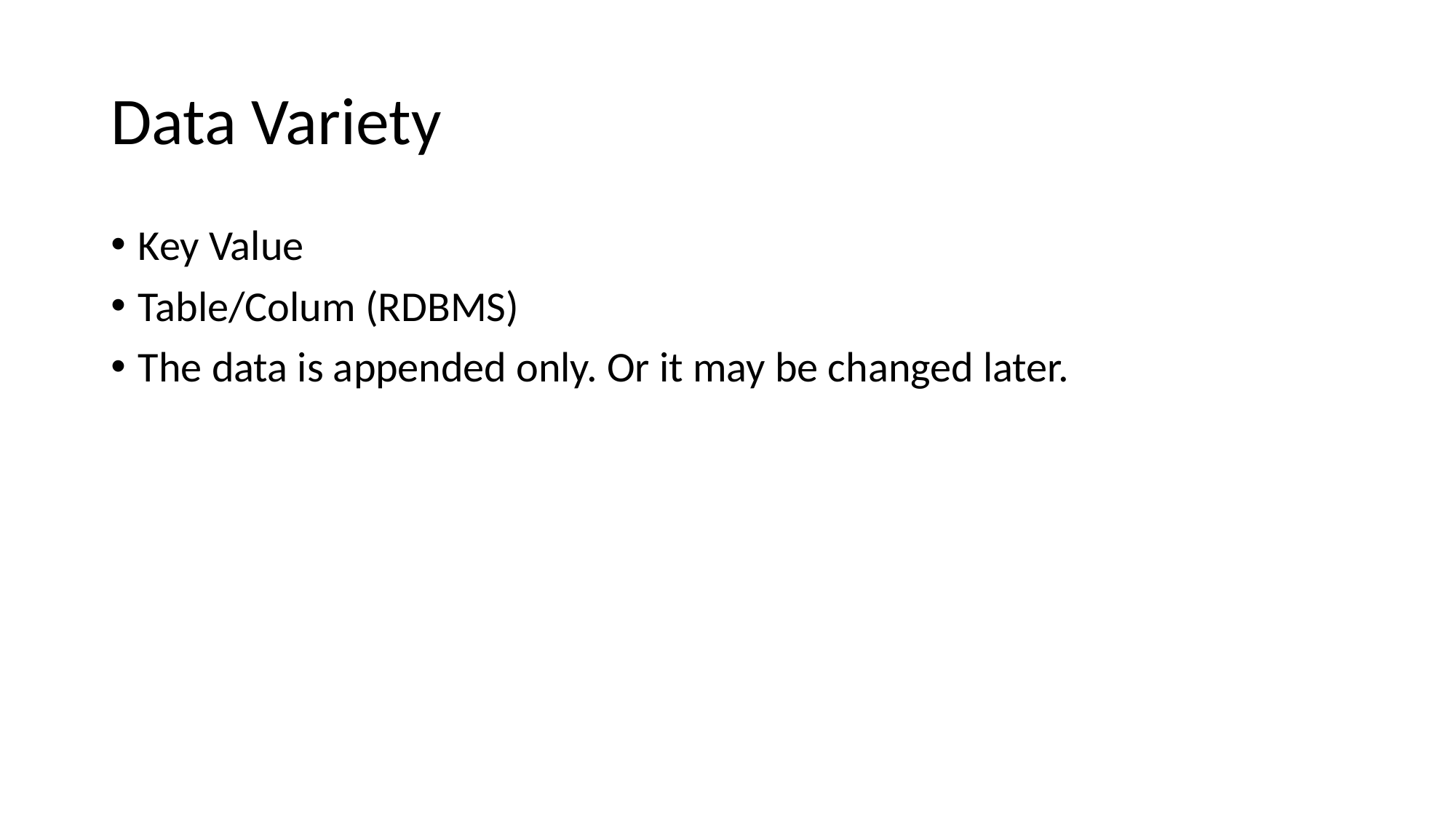

# Data Variety
Key Value
Table/Colum (RDBMS)
The data is appended only. Or it may be changed later.